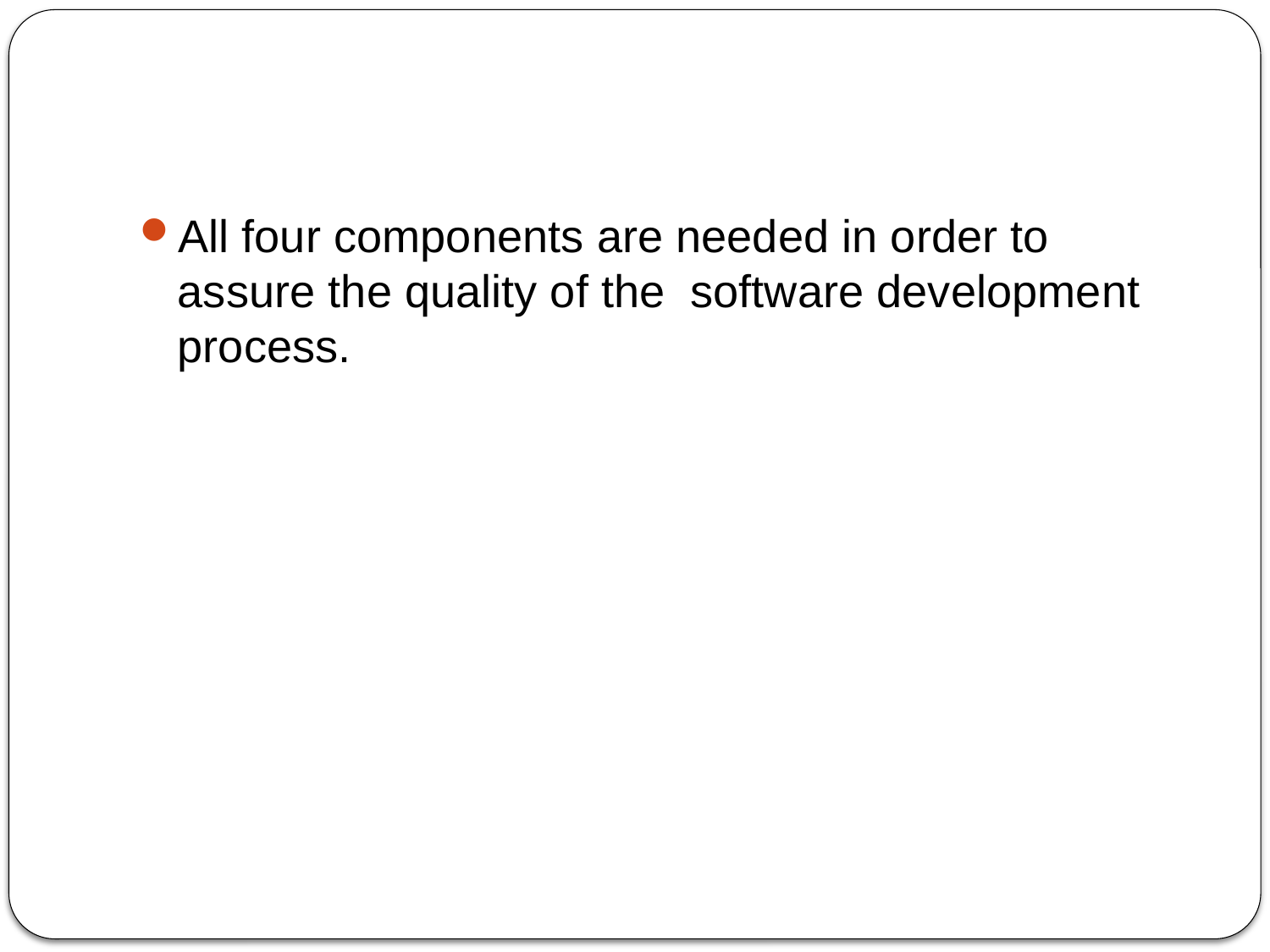

#
All four components are needed in order to assure the quality of the  software development process.